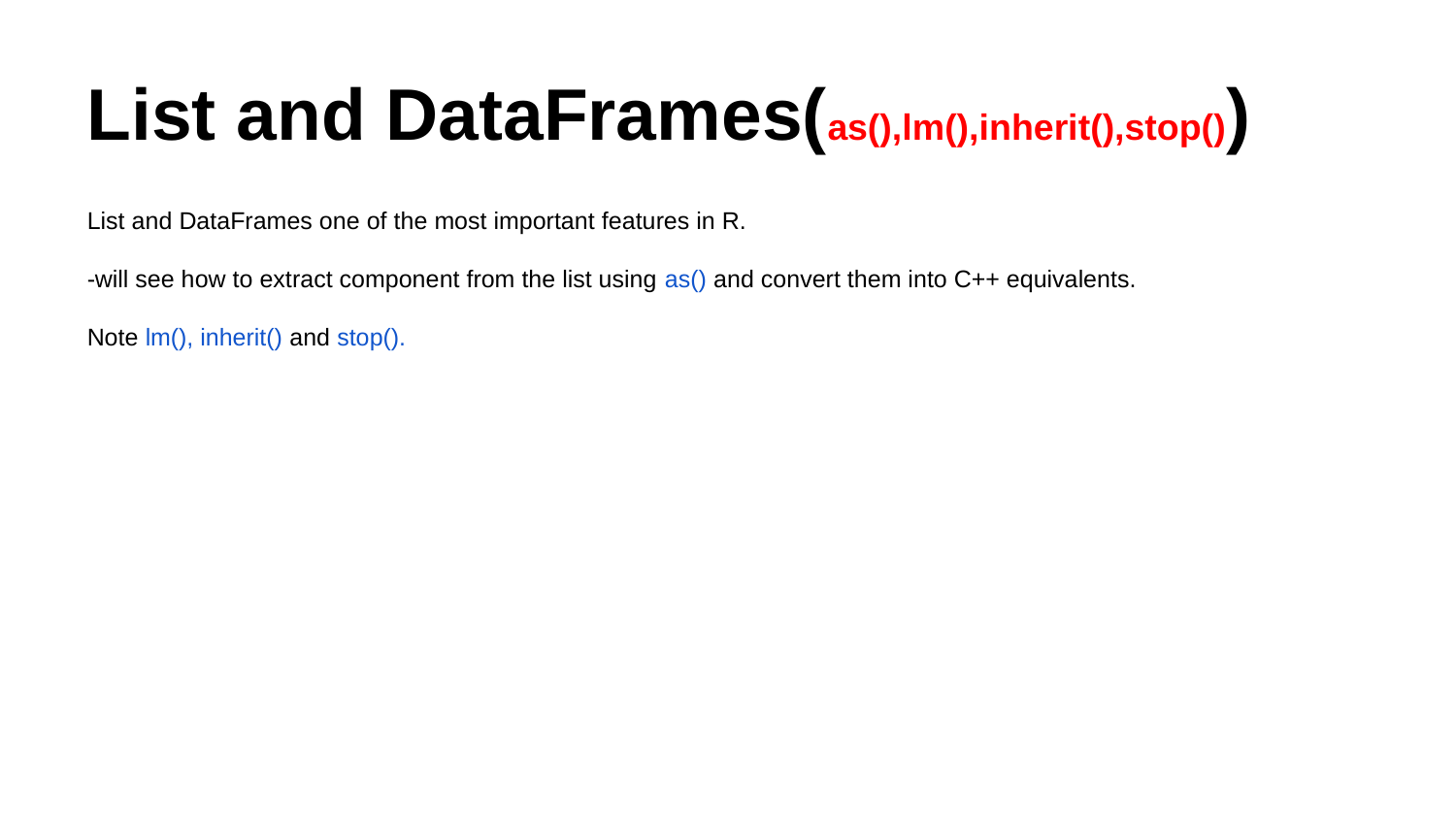

List and DataFrames(as(),lm(),inherit(),stop())
List and DataFrames one of the most important features in R.

-will see how to extract component from the list using as() and convert them into C++ equivalents.

Note lm(), inherit() and stop().